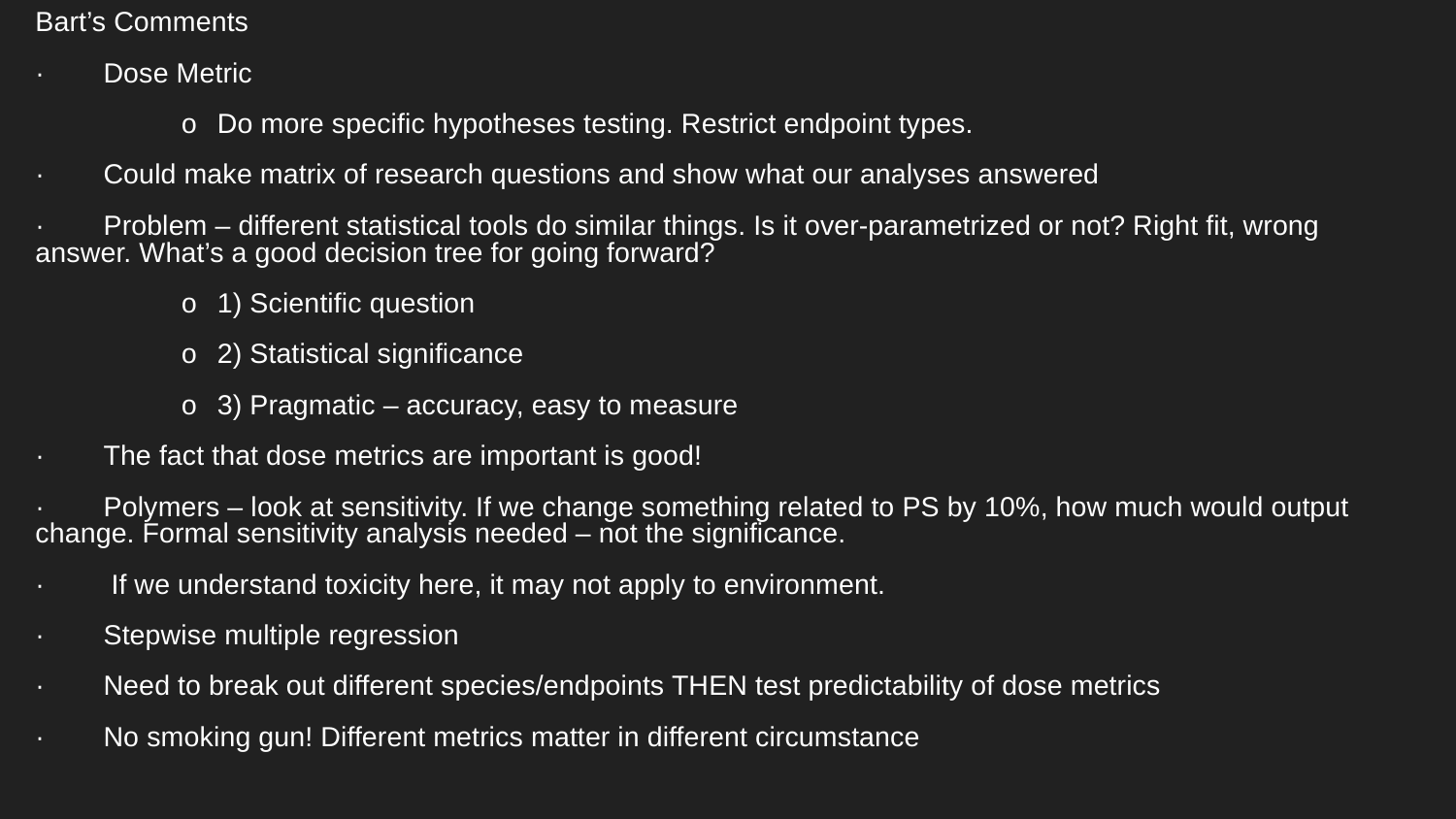

Bart’s Comments
·         Dose Metric
o   Do more specific hypotheses testing. Restrict endpoint types.
·         Could make matrix of research questions and show what our analyses answered
·         Problem – different statistical tools do similar things. Is it over-parametrized or not? Right fit, wrong answer. What’s a good decision tree for going forward?
o   1) Scientific question
o   2) Statistical significance
o   3) Pragmatic – accuracy, easy to measure
·         The fact that dose metrics are important is good!
·         Polymers – look at sensitivity. If we change something related to PS by 10%, how much would output change. Formal sensitivity analysis needed – not the significance.
·          If we understand toxicity here, it may not apply to environment.
·         Stepwise multiple regression
·         Need to break out different species/endpoints THEN test predictability of dose metrics
·         No smoking gun! Different metrics matter in different circumstance